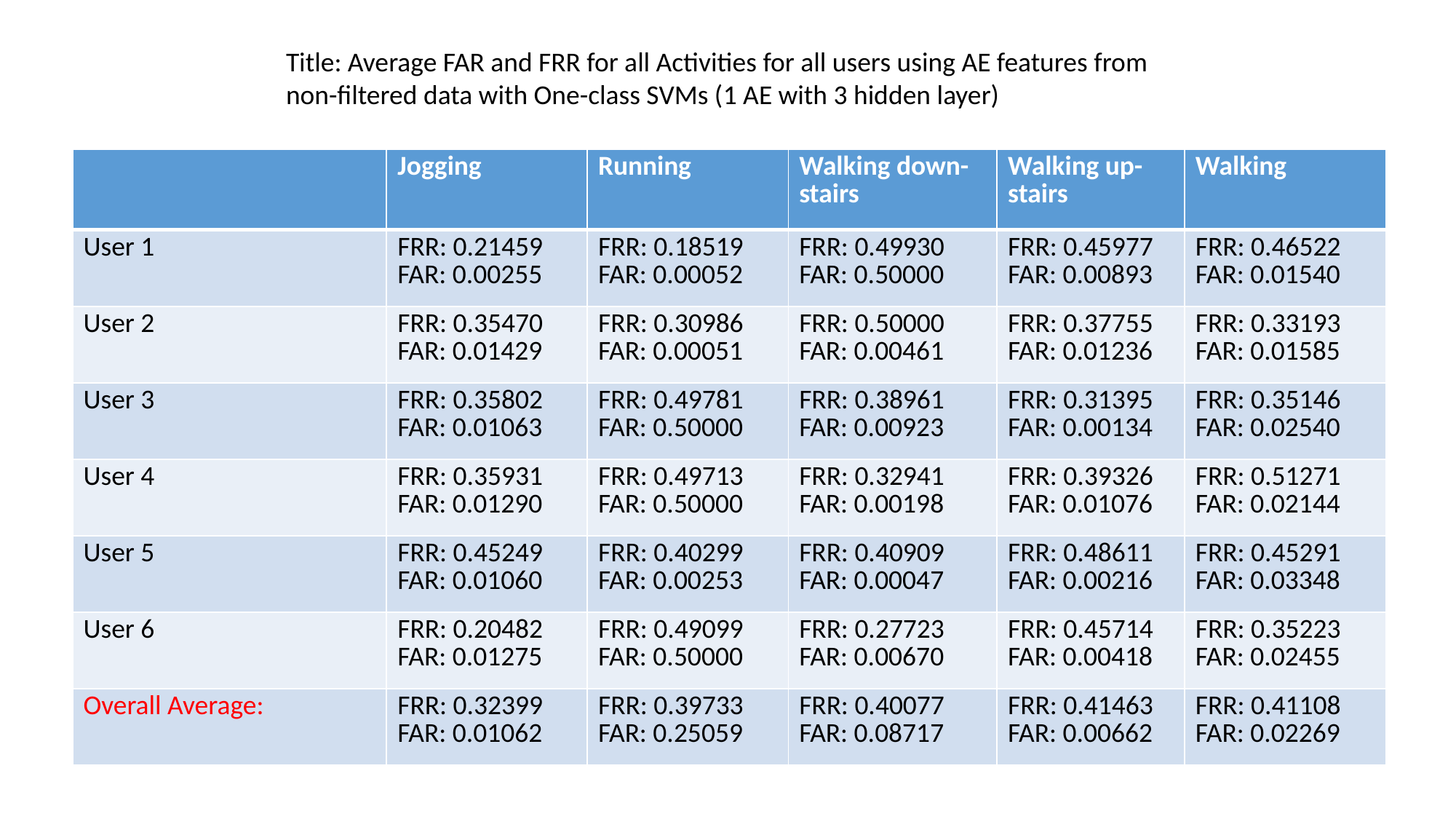

Title: Average FAR and FRR for all Activities for all users using AE features from non-filtered data with One-class SVMs (1 AE with 3 hidden layer)
|  | Jogging | Running | Walking down-stairs | Walking up-stairs | Walking |
| --- | --- | --- | --- | --- | --- |
| User 1 | FRR: 0.21459 FAR: 0.00255 | FRR: 0.18519 FAR: 0.00052 | FRR: 0.49930 FAR: 0.50000 | FRR: 0.45977 FAR: 0.00893 | FRR: 0.46522 FAR: 0.01540 |
| User 2 | FRR: 0.35470 FAR: 0.01429 | FRR: 0.30986 FAR: 0.00051 | FRR: 0.50000 FAR: 0.00461 | FRR: 0.37755 FAR: 0.01236 | FRR: 0.33193 FAR: 0.01585 |
| User 3 | FRR: 0.35802 FAR: 0.01063 | FRR: 0.49781 FAR: 0.50000 | FRR: 0.38961 FAR: 0.00923 | FRR: 0.31395 FAR: 0.00134 | FRR: 0.35146 FAR: 0.02540 |
| User 4 | FRR: 0.35931 FAR: 0.01290 | FRR: 0.49713 FAR: 0.50000 | FRR: 0.32941 FAR: 0.00198 | FRR: 0.39326 FAR: 0.01076 | FRR: 0.51271 FAR: 0.02144 |
| User 5 | FRR: 0.45249 FAR: 0.01060 | FRR: 0.40299 FAR: 0.00253 | FRR: 0.40909 FAR: 0.00047 | FRR: 0.48611 FAR: 0.00216 | FRR: 0.45291 FAR: 0.03348 |
| User 6 | FRR: 0.20482 FAR: 0.01275 | FRR: 0.49099 FAR: 0.50000 | FRR: 0.27723 FAR: 0.00670 | FRR: 0.45714 FAR: 0.00418 | FRR: 0.35223 FAR: 0.02455 |
| Overall Average: | FRR: 0.32399 FAR: 0.01062 | FRR: 0.39733 FAR: 0.25059 | FRR: 0.40077 FAR: 0.08717 | FRR: 0.41463 FAR: 0.00662 | FRR: 0.41108 FAR: 0.02269 |